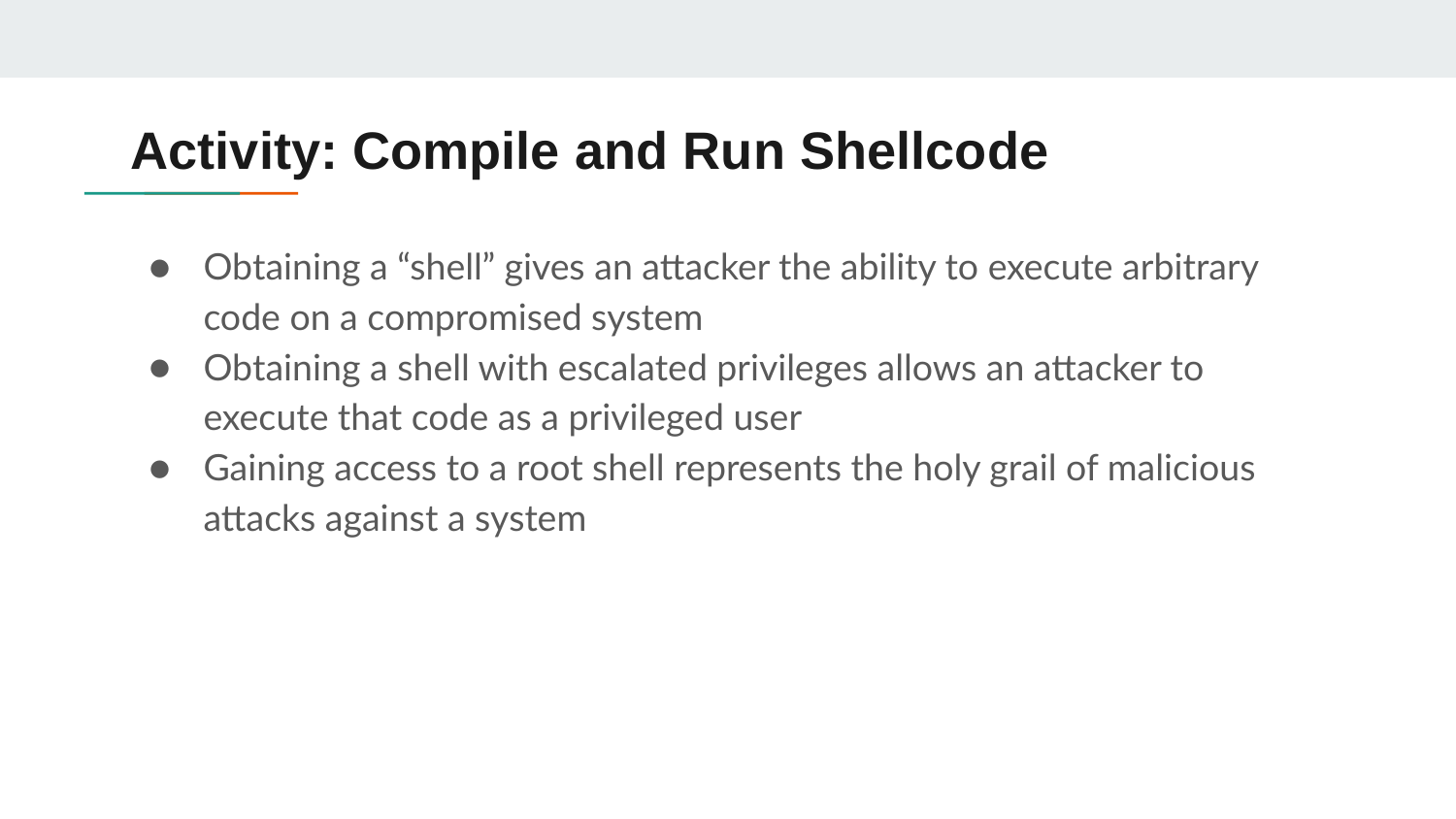

# Activity: Compile and Run Shellcode
Obtaining a “shell” gives an attacker the ability to execute arbitrary code on a compromised system
Obtaining a shell with escalated privileges allows an attacker to execute that code as a privileged user
Gaining access to a root shell represents the holy grail of malicious attacks against a system